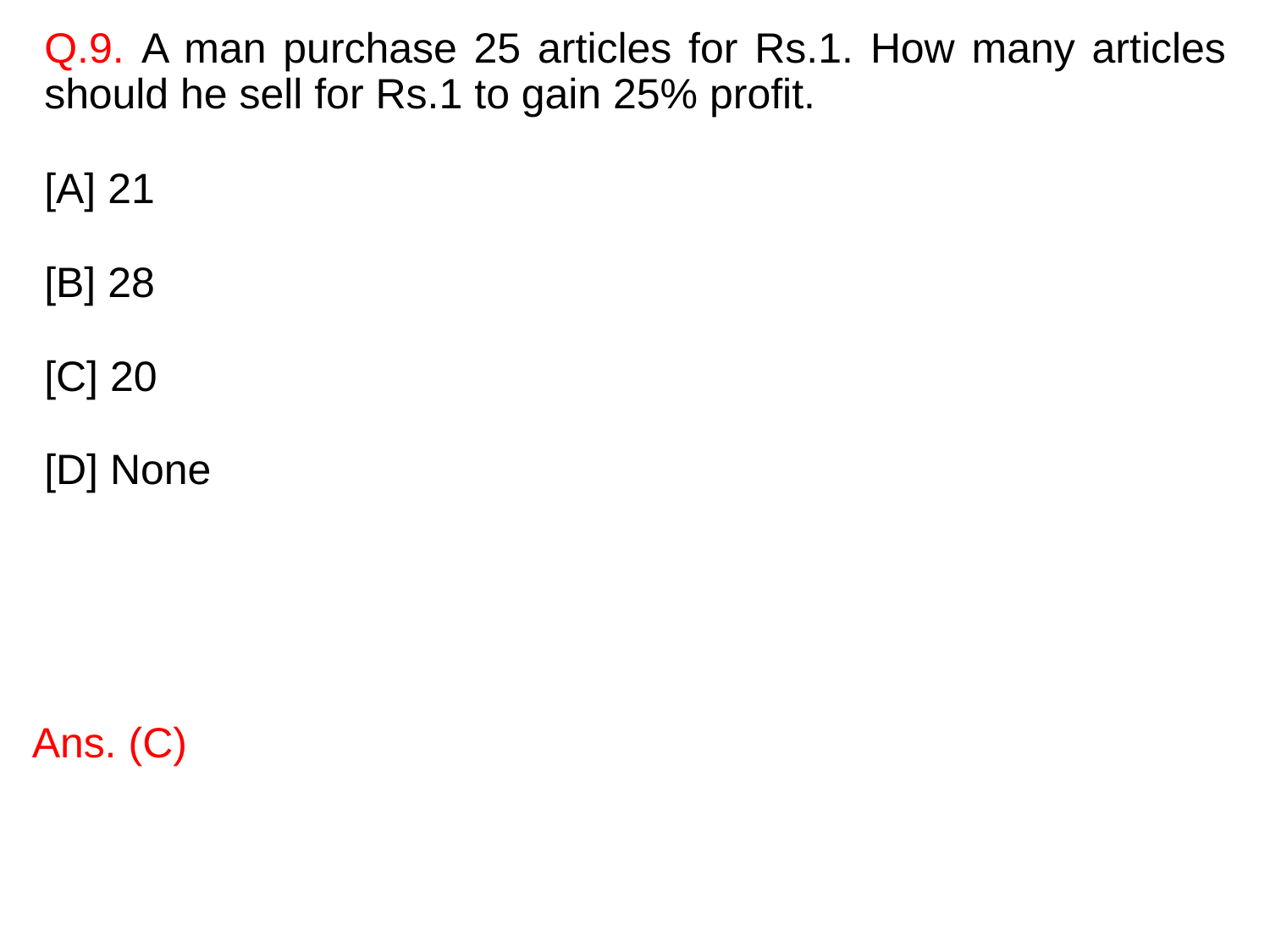

Q.9. A man purchase 25 articles for Rs.1. How many articles should he sell for Rs.1 to gain 25% profit.
[A] 21
[B] 28
[C] 20
[D] None

Ans. (C)